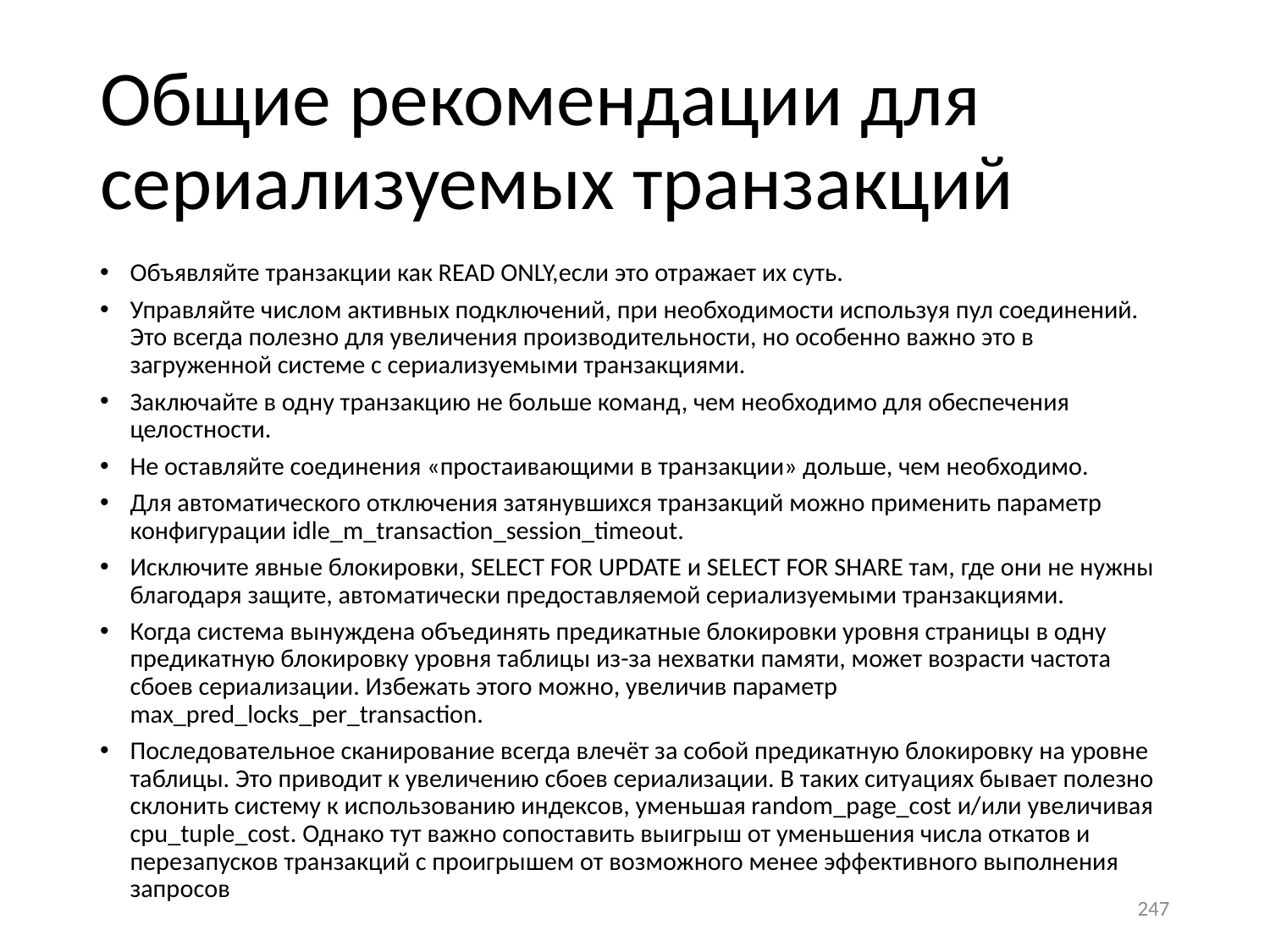

# Общие рекомендации для сериализуемых транзакций
Объявляйте транзакции как read only,если это отражает их суть.
Управляйте числом активных подключений, при необходимости используя пул соединений. Это всегда полезно для увеличения производительности, но особенно важно это в загруженной системе с сериализуемыми транзакциями.
Заключайте в одну транзакцию не больше команд, чем необходимо для обеспечения целостности.
Не оставляйте соединения «простаивающими в транзакции» дольше, чем необходимо.
Для автоматического отключения затянувшихся транзакций можно применить параметр конфигурации idle_m_transaction_session_timeout.
Исключите явные блокировки, select for update и select for share там, где они не нужны благодаря защите, автоматически предоставляемой сериализуемыми транзакциями.
Когда система вынуждена объединять предикатные блокировки уровня страницы в одну предикатную блокировку уровня таблицы из-за нехватки памяти, может возрасти частота сбоев сериализации. Избежать этого можно, увеличив параметр max_pred_locks_per_transaction.
Последовательное сканирование всегда влечёт за собой предикатную блокировку на уровне таблицы. Это приводит к увеличению сбоев сериализации. В таких ситуациях бывает полезно склонить систему к использованию индексов, уменьшая random_page_cost и/или увеличивая cpu_tuple_cost. Однако тут важно сопоставить выигрыш от уменьшения числа откатов и перезапусков транзакций с проигрышем от возможного менее эффективного выполнения запросов
247